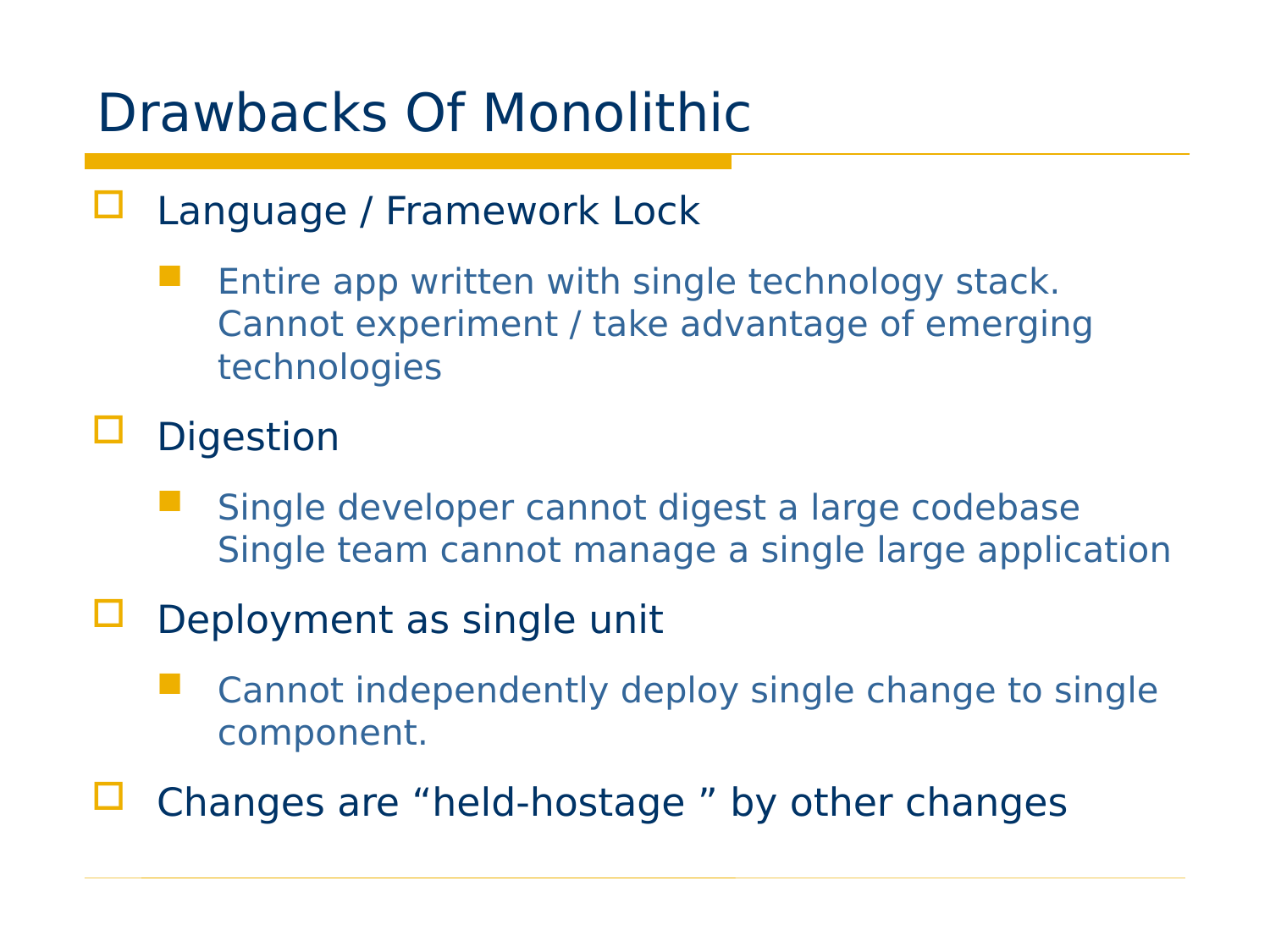

# Drawbacks Of Monolithic
Language / Framework Lock
Entire app written with single technology stack. Cannot experiment / take advantage of emerging technologies
Digestion
Single developer cannot digest a large codebase Single team cannot manage a single large application
Deployment as single unit
Cannot independently deploy single change to single component.
Changes are “held-hostage ” by other changes